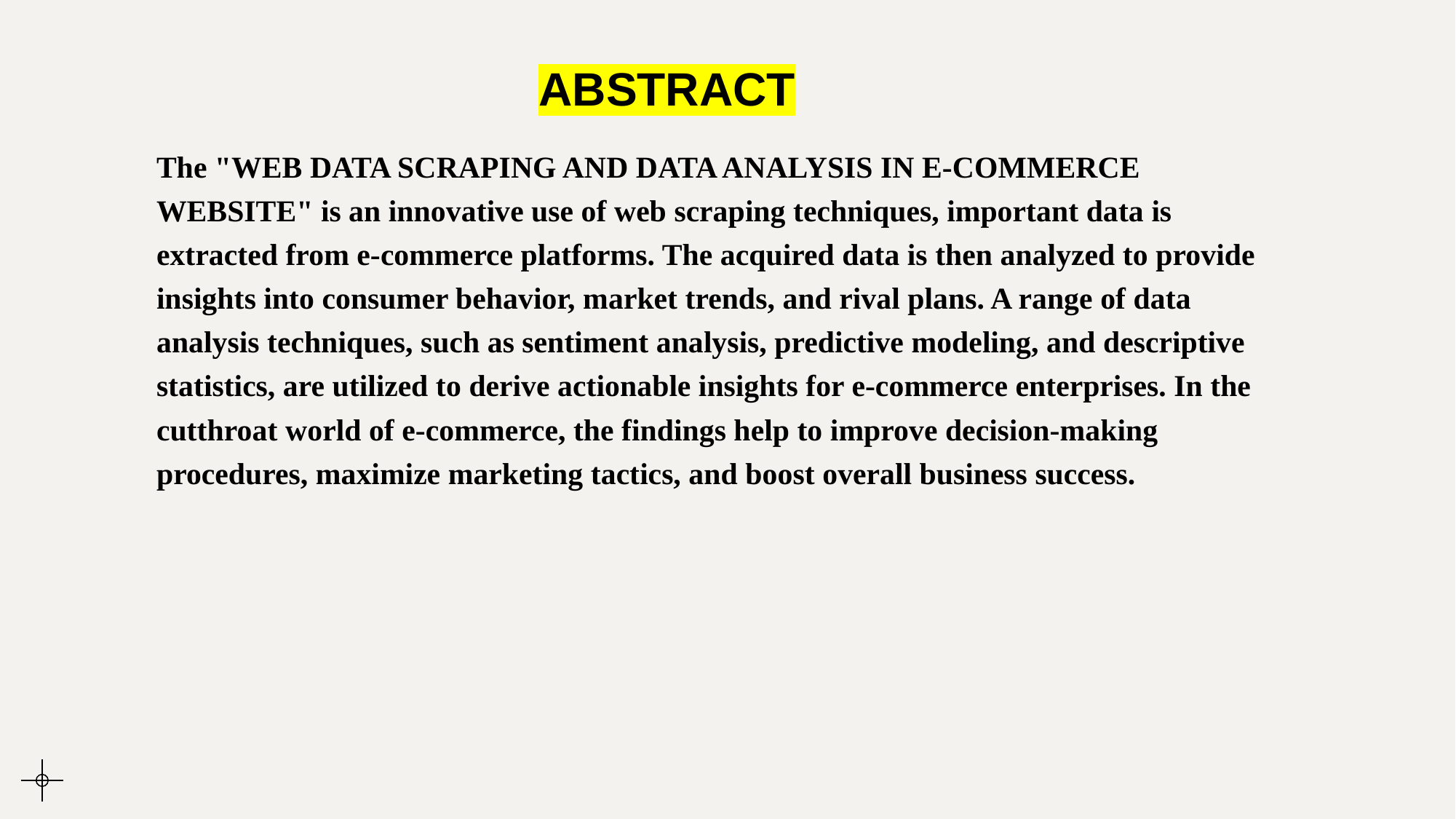

# ABSTRACT
The "WEB DATA SCRAPING AND DATA ANALYSIS IN E-COMMERCE WEBSITE" is an innovative use of web scraping techniques, important data is extracted from e-commerce platforms. The acquired data is then analyzed to provide insights into consumer behavior, market trends, and rival plans. A range of data analysis techniques, such as sentiment analysis, predictive modeling, and descriptive statistics, are utilized to derive actionable insights for e-commerce enterprises. In the cutthroat world of e-commerce, the findings help to improve decision-making procedures, maximize marketing tactics, and boost overall business success.